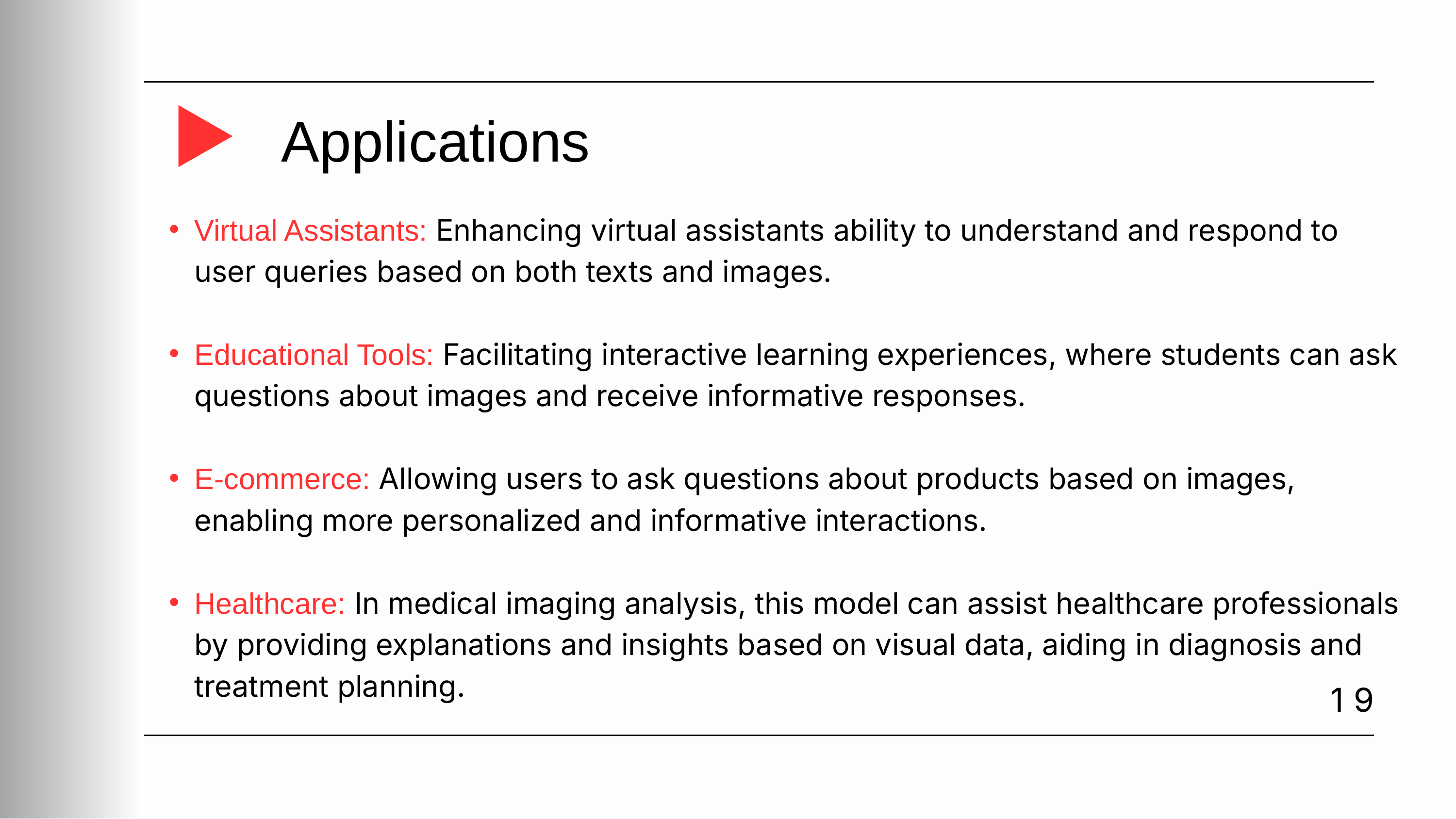

Applications

Virtual Assistants: Enhancing virtual assistants ability to understand and respond to user queries based on both texts and images.

Educational Tools: Facilitating interactive learning experiences, where students can ask questions about images and receive informative responses.

E-commerce: Allowing users to ask questions about products based on images, enabling more personalized and informative interactions.

Healthcare: In medical imaging analysis, this model can assist healthcare professionals by providing explanations and insights based on visual data, aiding in diagnosis and treatment planning.
19